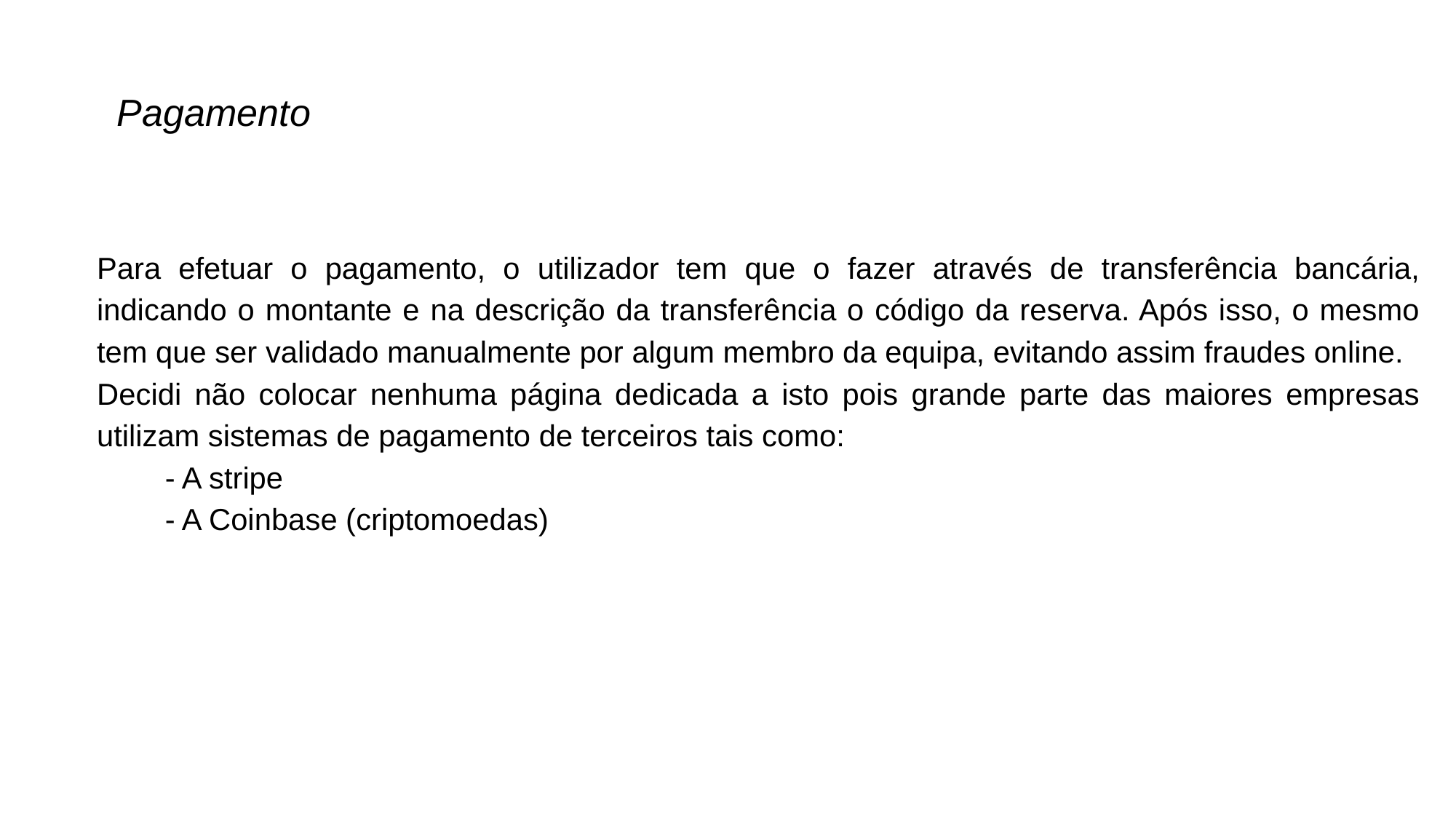

Pagamento
Para efetuar o pagamento, o utilizador tem que o fazer através de transferência bancária, indicando o montante e na descrição da transferência o código da reserva. Após isso, o mesmo tem que ser validado manualmente por algum membro da equipa, evitando assim fraudes online.
Decidi não colocar nenhuma página dedicada a isto pois grande parte das maiores empresas utilizam sistemas de pagamento de terceiros tais como:
	- A stripe
	- A Coinbase (criptomoedas)